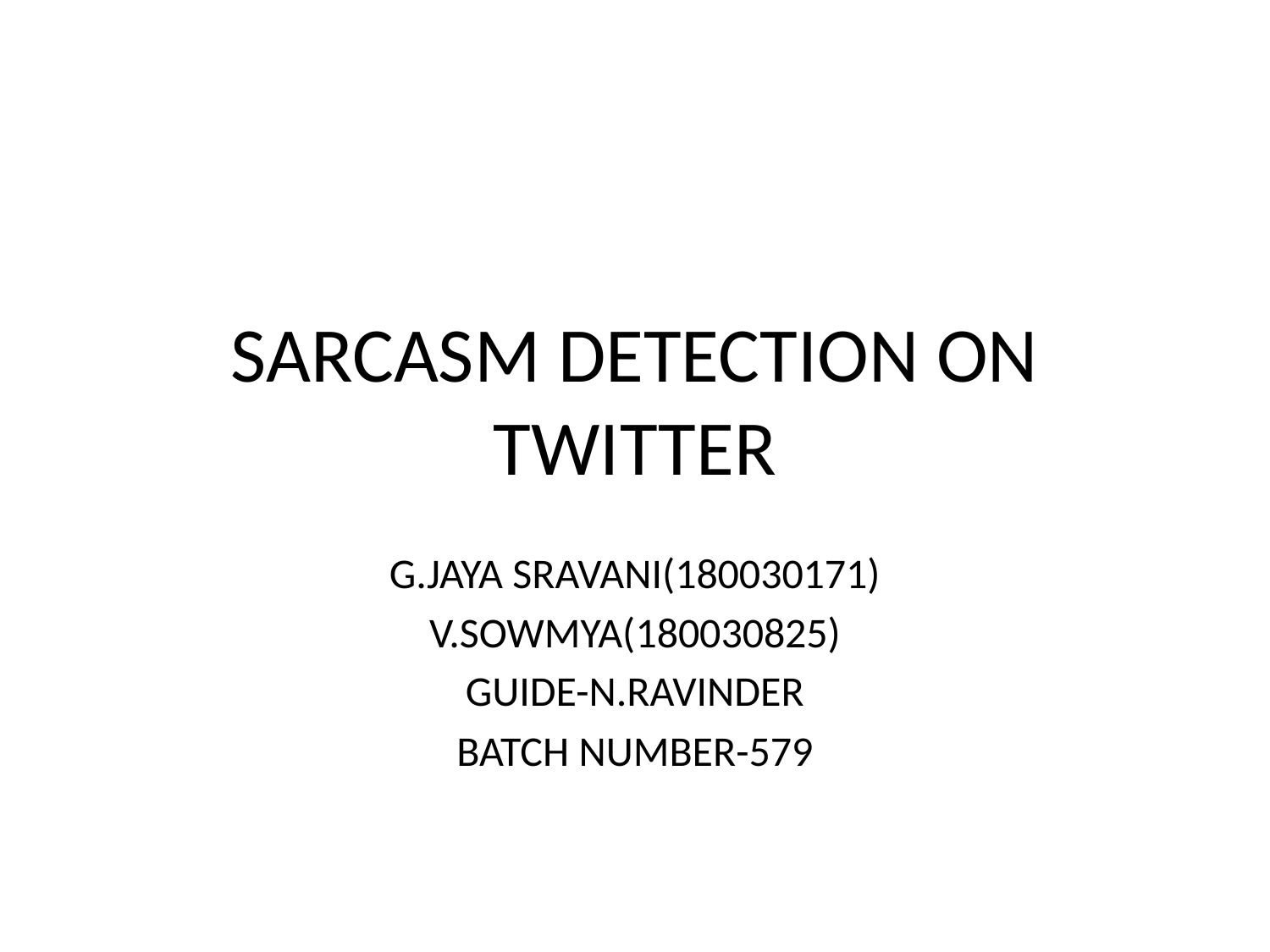

# SARCASM DETECTION ON TWITTER
G.JAYA SRAVANI(180030171)
V.SOWMYA(180030825)
GUIDE-N.RAVINDER
BATCH NUMBER-579